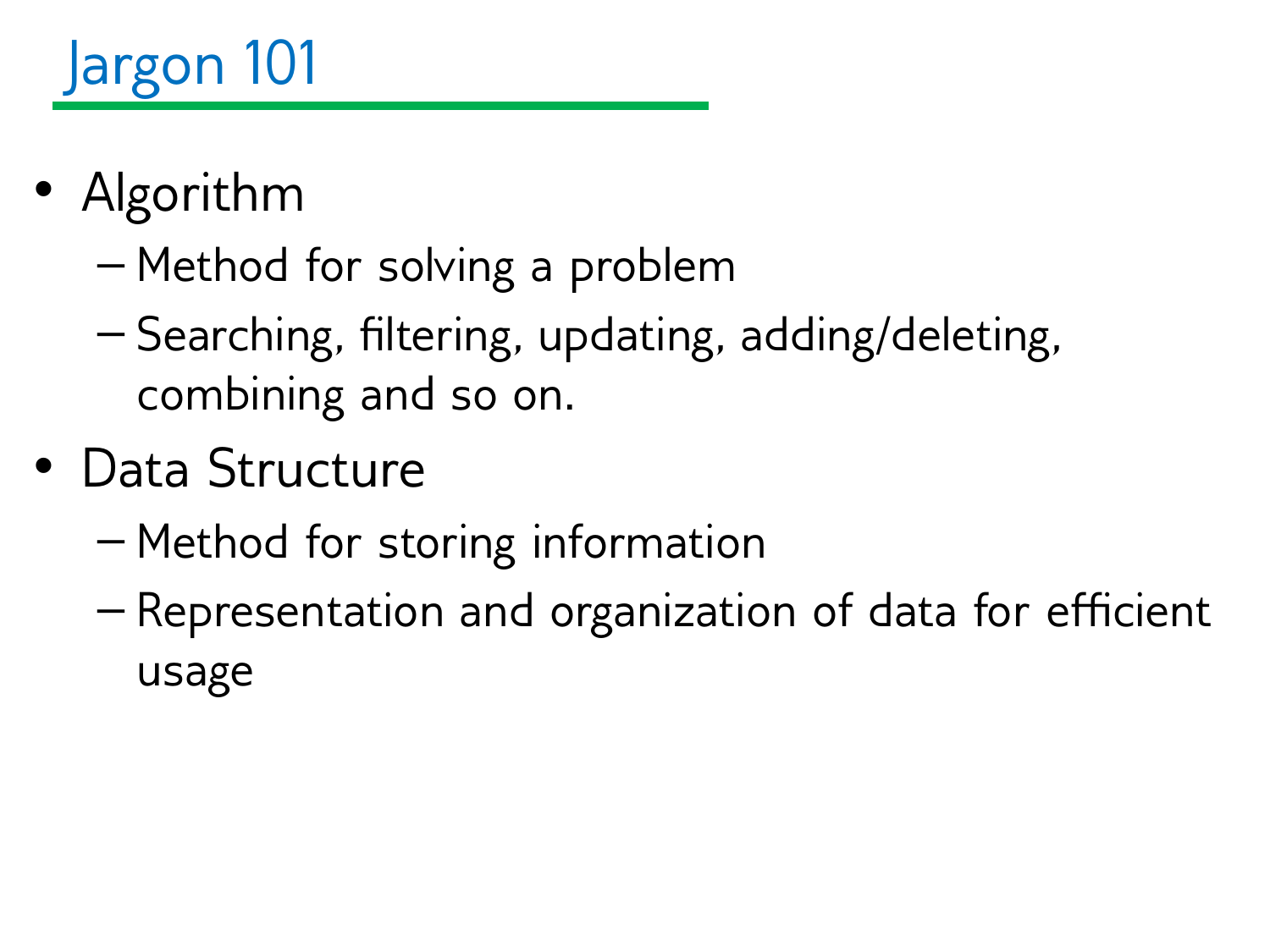

# Jargon 101
Algorithm
Method for solving a problem
Searching, filtering, updating, adding/deleting, combining and so on.
Data Structure
Method for storing information
Representation and organization of data for efficient usage